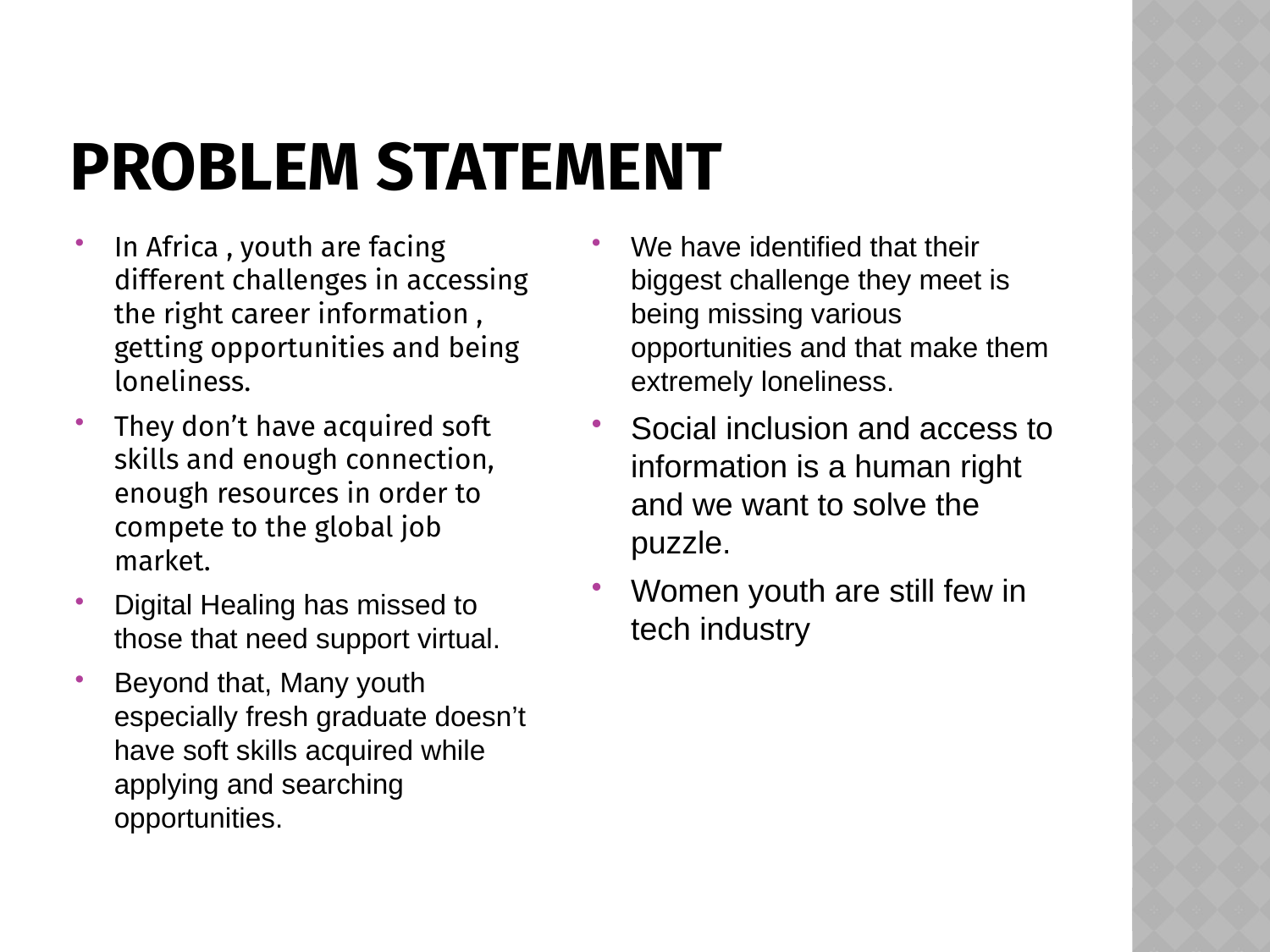

# Problem statement
In Africa , youth are facing different challenges in accessing the right career information , getting opportunities and being loneliness.
They don’t have acquired soft skills and enough connection, enough resources in order to compete to the global job market.
Digital Healing has missed to those that need support virtual.
Beyond that, Many youth especially fresh graduate doesn’t have soft skills acquired while applying and searching opportunities.

We have identified that their biggest challenge they meet is being missing various opportunities and that make them extremely loneliness.
Social inclusion and access to information is a human right and we want to solve the puzzle.
Women youth are still few in tech industry